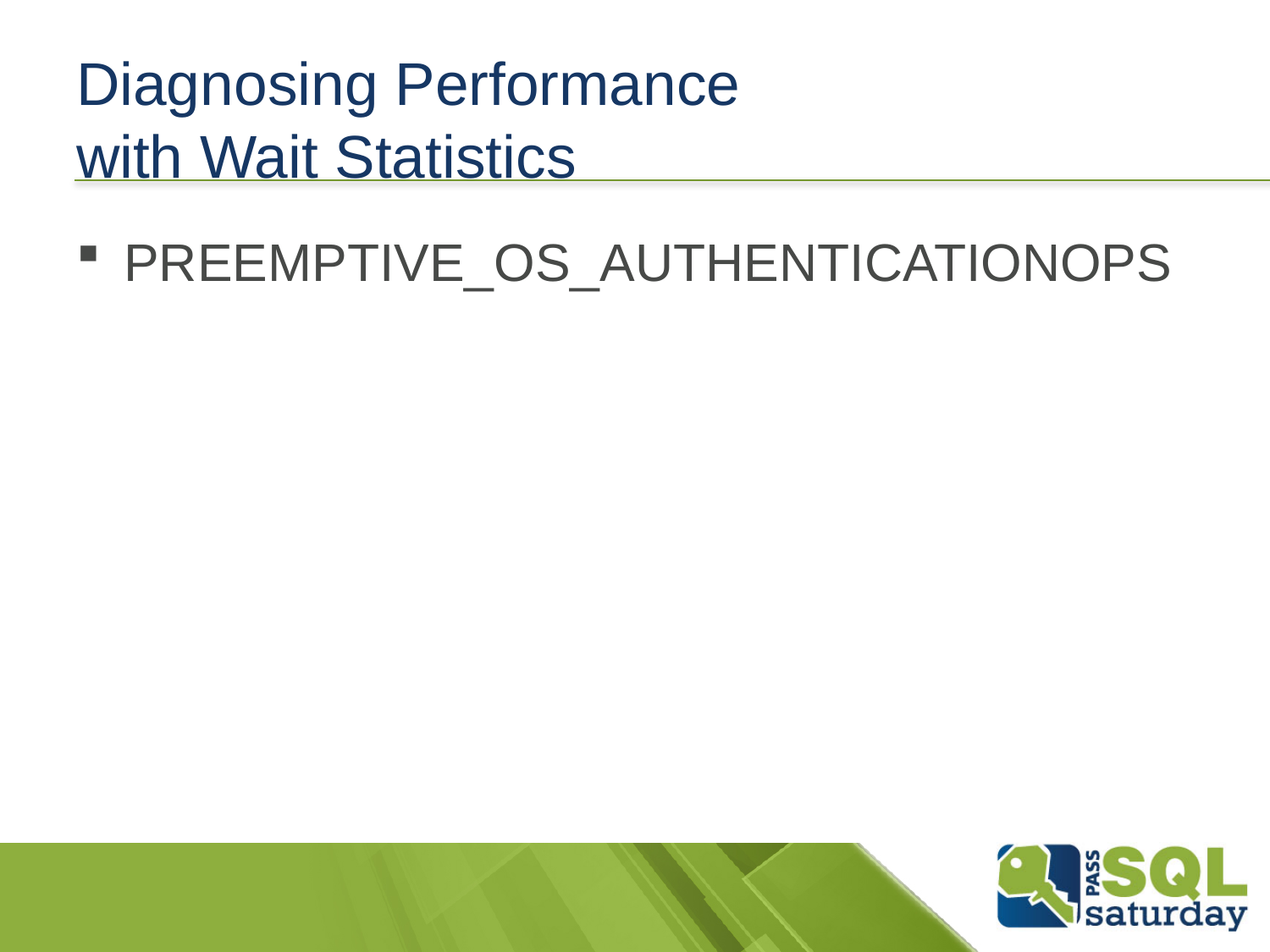

# Diagnosing Performance with Wait Statistics
PREEMPTIVE_OS_AUTHENTICATIONOPS